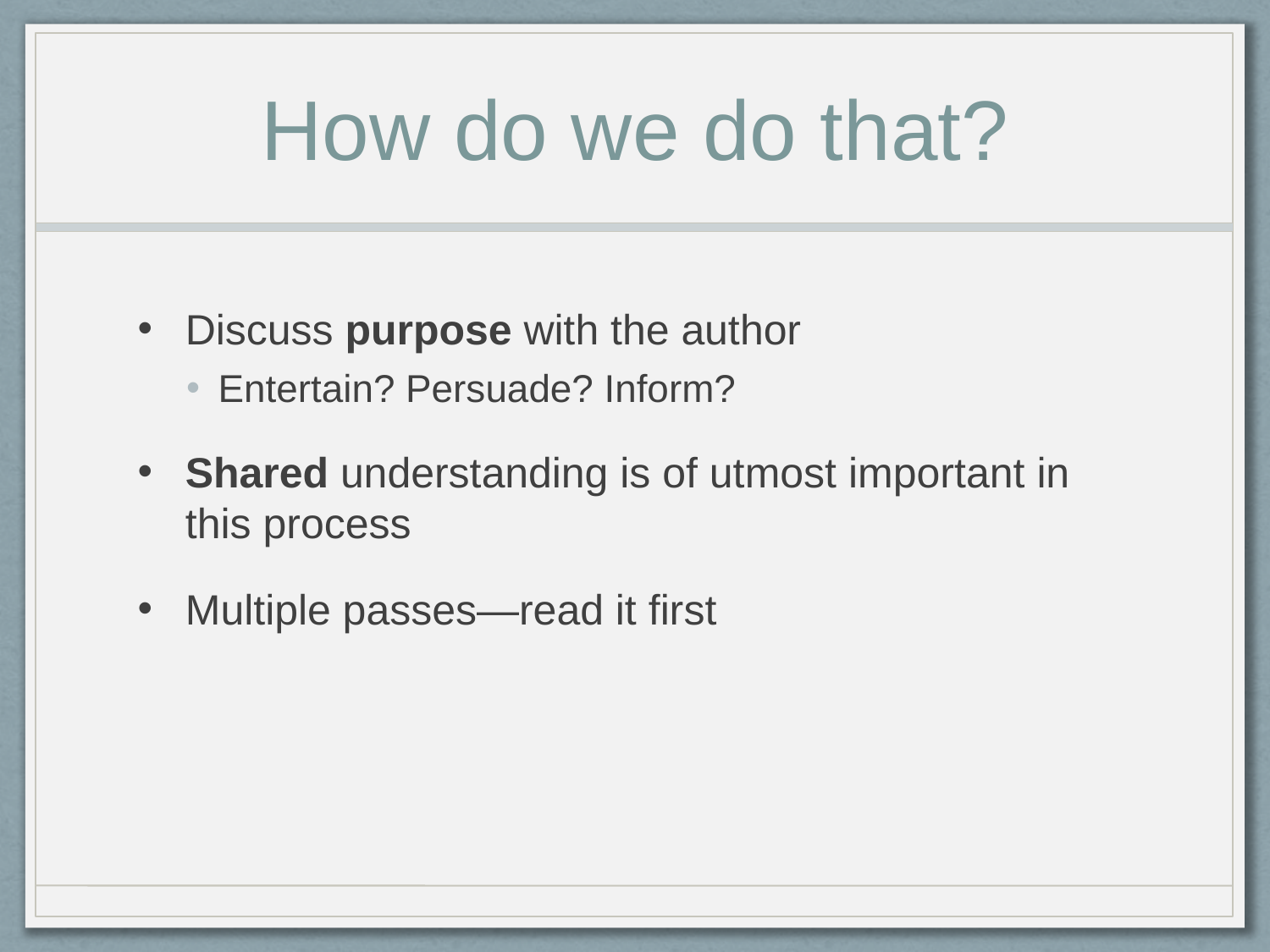

# How do we do that?
Discuss purpose with the author
Entertain? Persuade? Inform?
Shared understanding is of utmost important in this process
Multiple passes—read it first